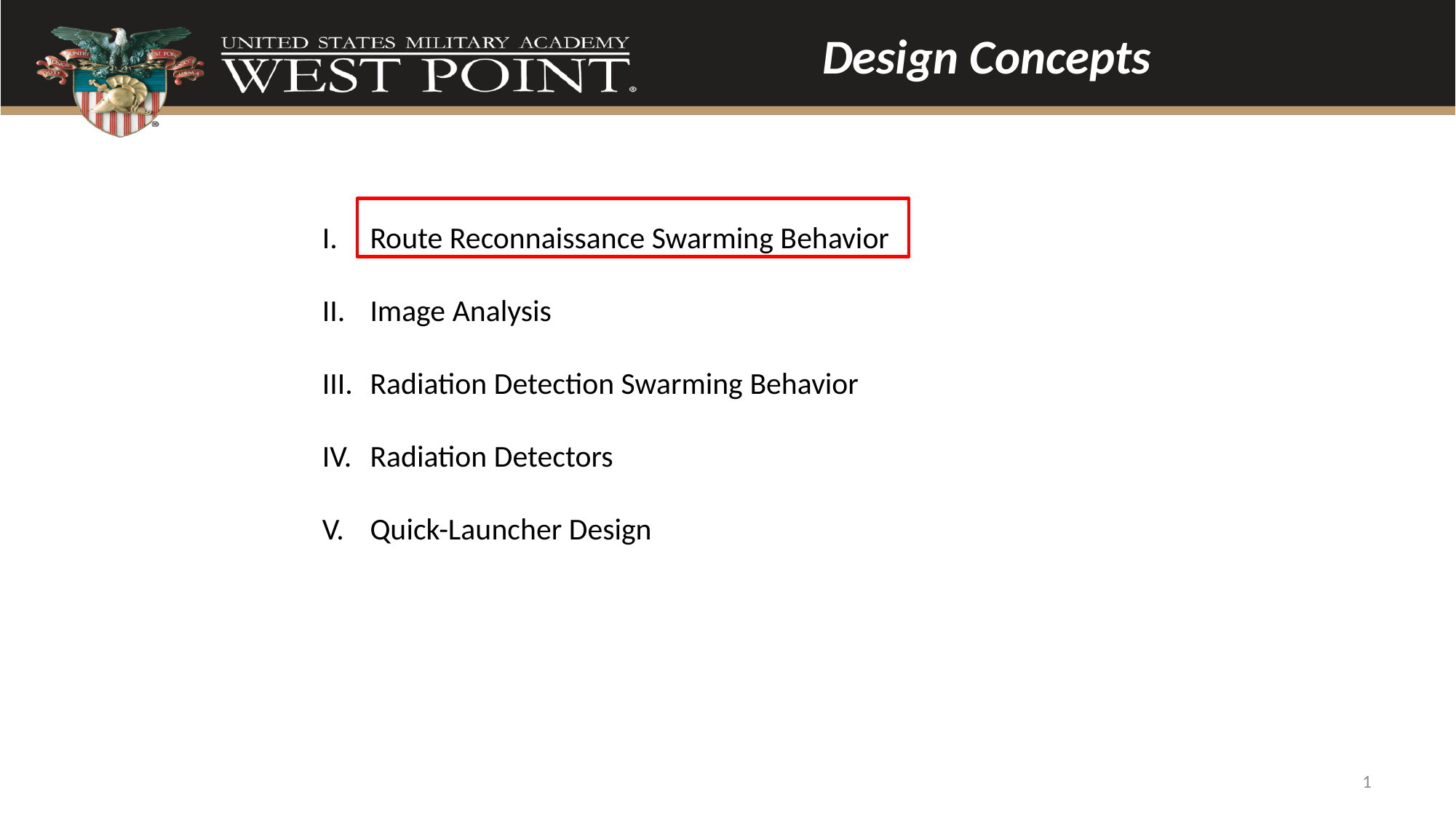

# Design Concepts
Route Reconnaissance Swarming Behavior
Image Analysis
Radiation Detection Swarming Behavior
Radiation Detectors
Quick-Launcher Design

1